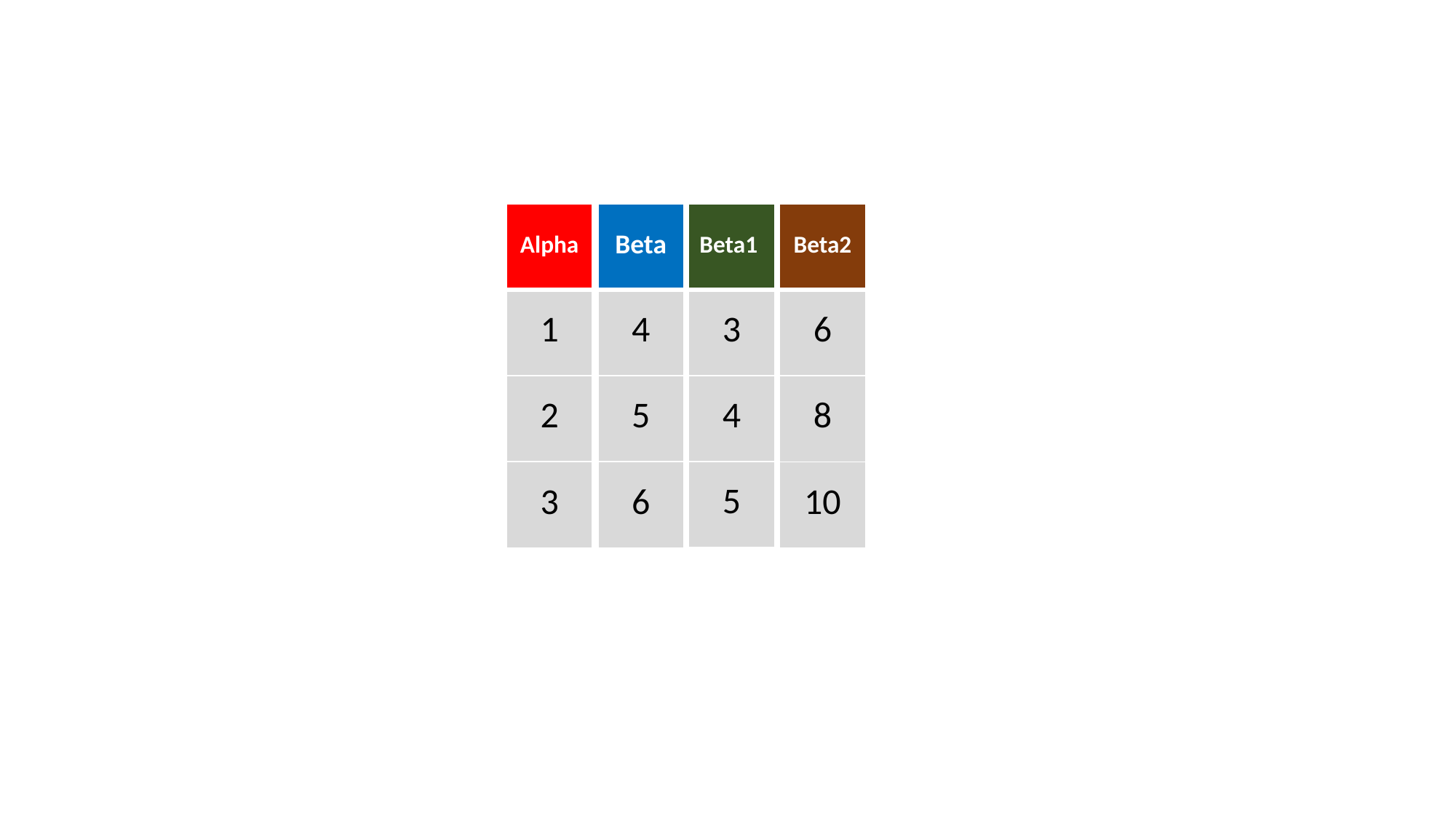

| Beta1 |
| --- |
| 3 |
| 4 |
| 5 |
| Alpha |
| --- |
| 1 |
| 2 |
| 3 |
| Beta |
| --- |
| 4 |
| 5 |
| 6 |
| Beta2 |
| --- |
| 6 |
| 8 |
| 10 |